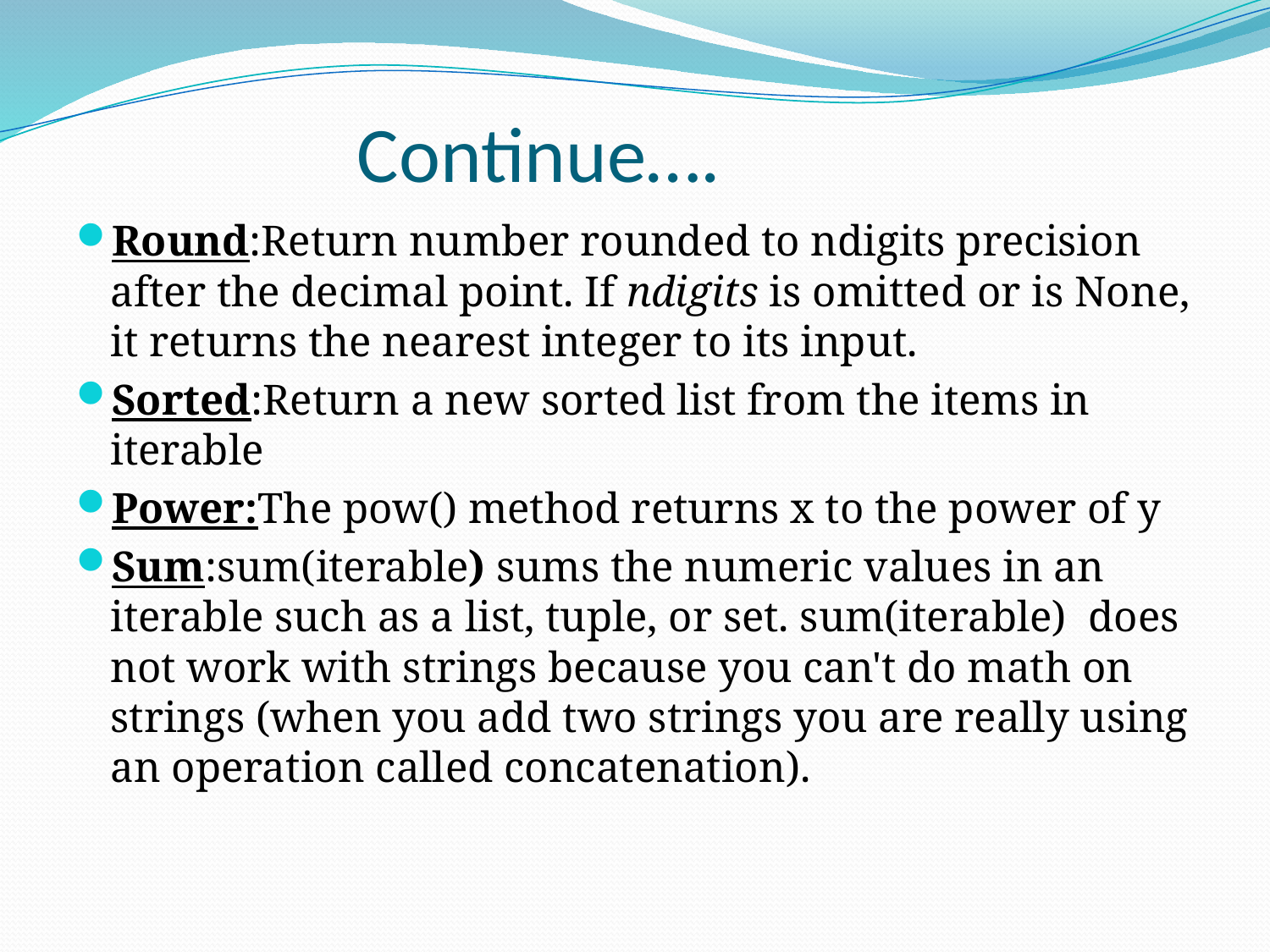

# Continue….
Round:Return number rounded to ndigits precision after the decimal point. If ndigits is omitted or is None, it returns the nearest integer to its input.
Sorted:Return a new sorted list from the items in iterable
Power:The pow() method returns x to the power of y
Sum:sum(iterable) sums the numeric values in an iterable such as a list, tuple, or set. sum(iterable)  does not work with strings because you can't do math on strings (when you add two strings you are really using an operation called concatenation).